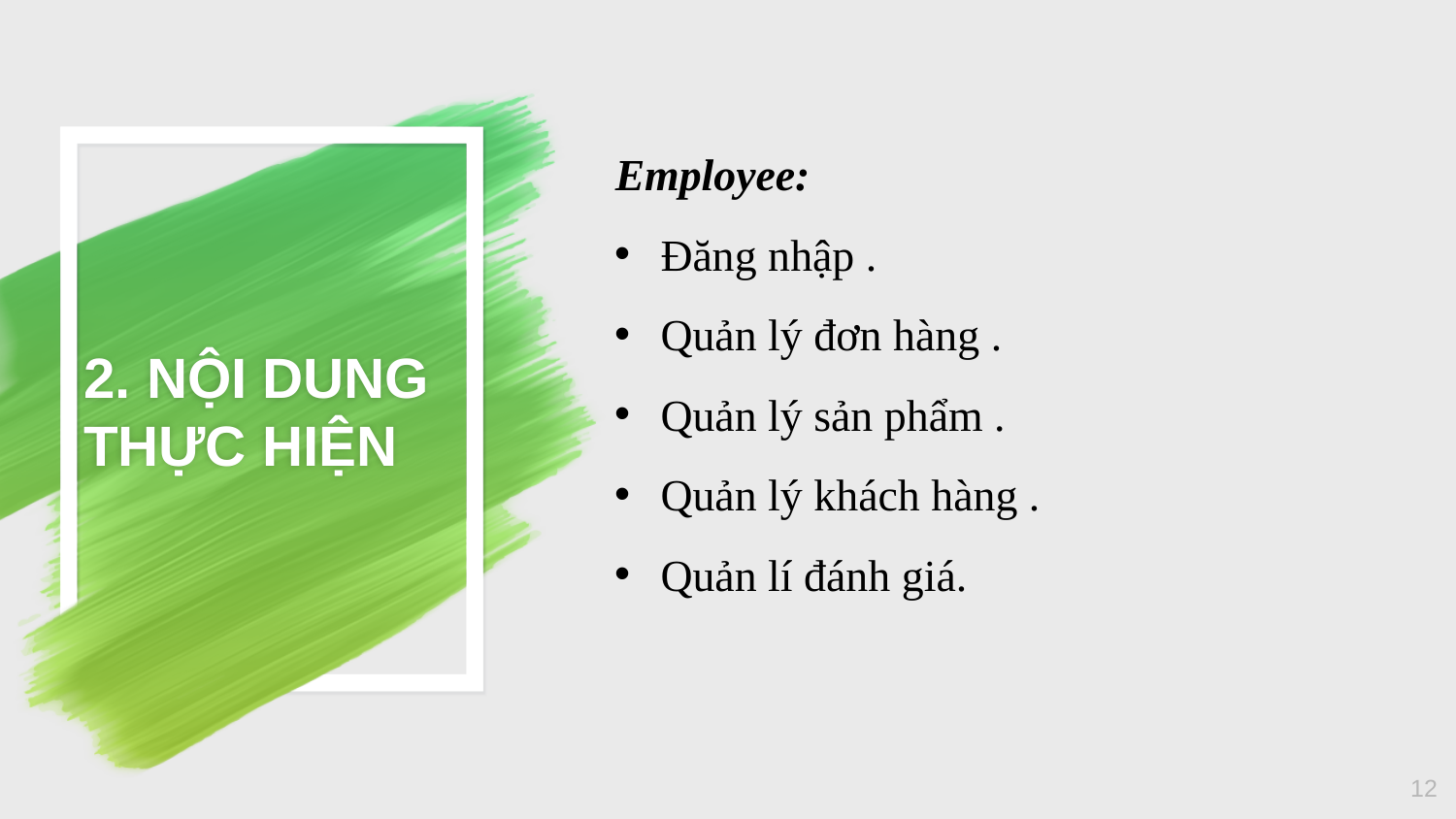

Employee:
Đăng nhập .
Quản lý đơn hàng .
Quản lý sản phẩm .
Quản lý khách hàng .
Quản lí đánh giá.
# 2. NỘI DUNG THỰC HIỆN
12